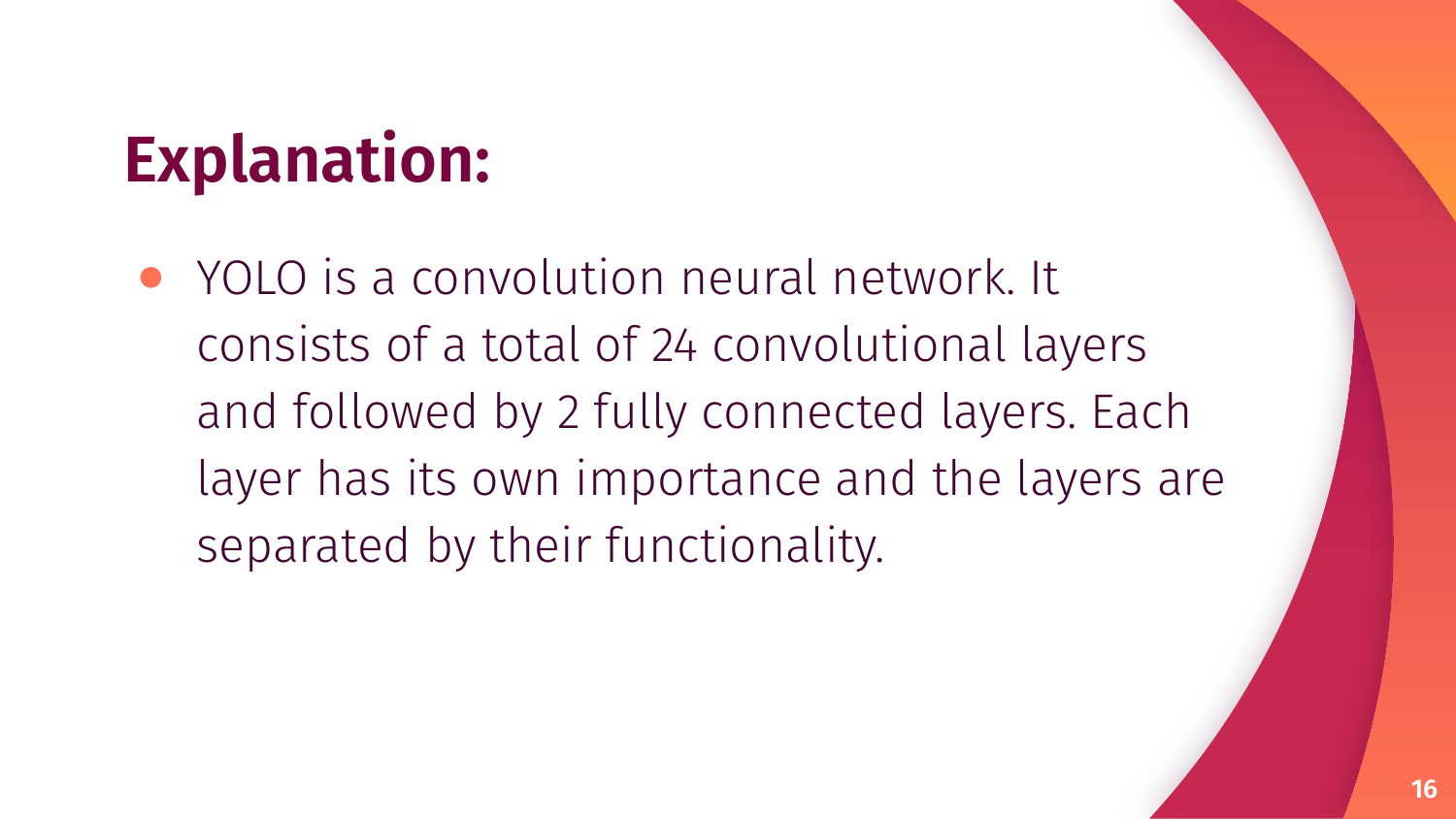

# Explanation:
YOLO is a convolution neural network. It consists of a total of 24 convolutional layers and followed by 2 fully connected layers. Each layer has its own importance and the layers are separated by their functionality.

16